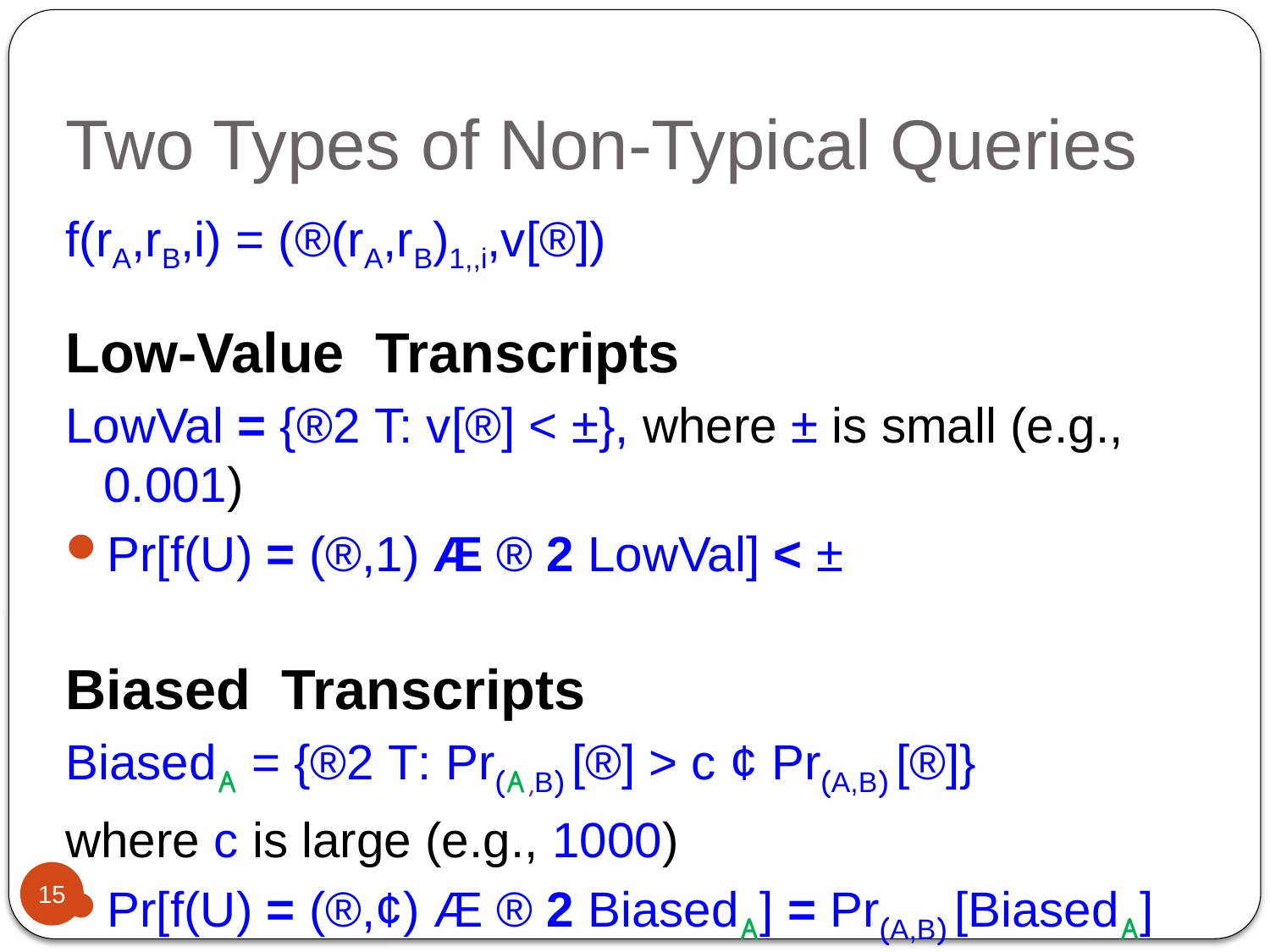

# Two Types of Non-Typical Queries
f(rA,rB,i) = (®(rA,rB)1,,i,v[®])

Low-Value  Transcripts
LowVal = {®2 T: v[®] < ±}, where ± is small (e.g., 0.001)
Pr[f(U) = (®,1) Æ ® 2 LowVal] < ±

Biased  Transcripts
BiasedA = {®2 T: Pr(A,B) [®] > c ¢ Pr(A,B) [®]}
where c is large (e.g., 1000)
Pr[f(U) = (®,¢) Æ ® 2 BiasedA] = Pr(A,B) [BiasedA] < 1/c

15